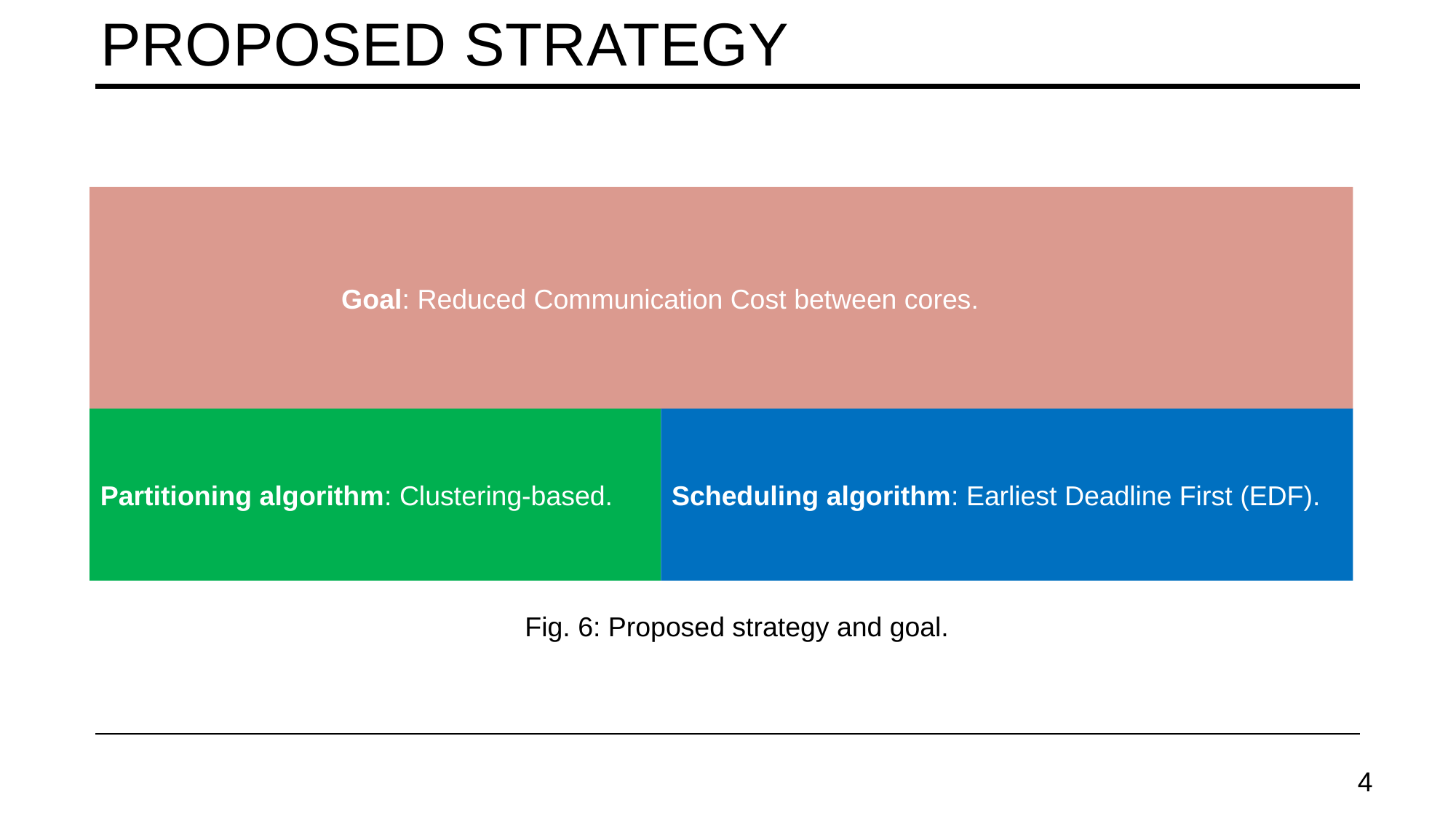

# Proposed strategy
		   Goal: Reduced Communication Cost between cores.
Scheduling algorithm: Earliest Deadline First (EDF).
Partitioning algorithm: Clustering-based.
Fig. 6: Proposed strategy and goal.
4